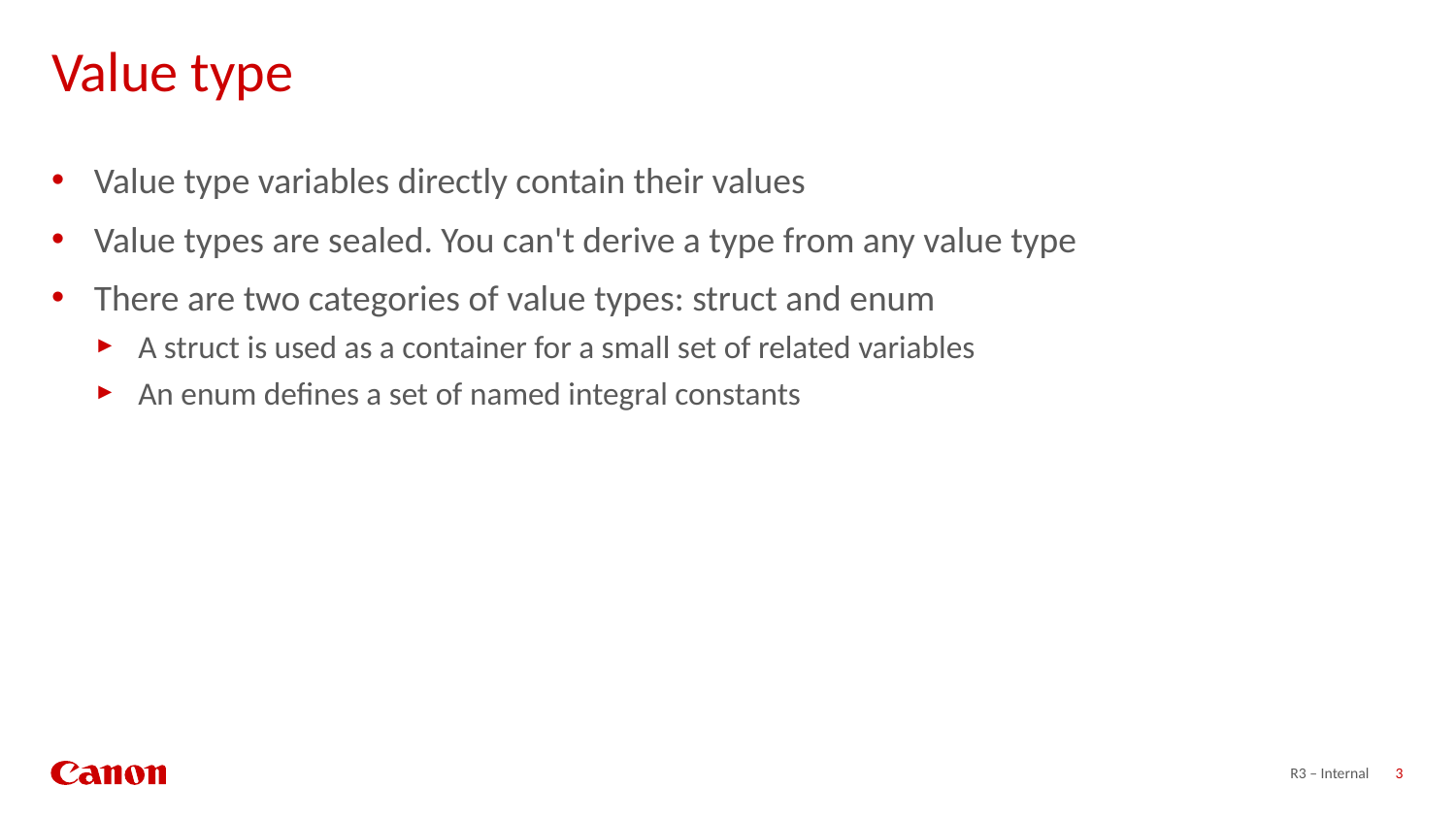

# Value type
Value type variables directly contain their values
Value types are sealed. You can't derive a type from any value type
There are two categories of value types: struct and enum
A struct is used as a container for a small set of related variables
An enum defines a set of named integral constants